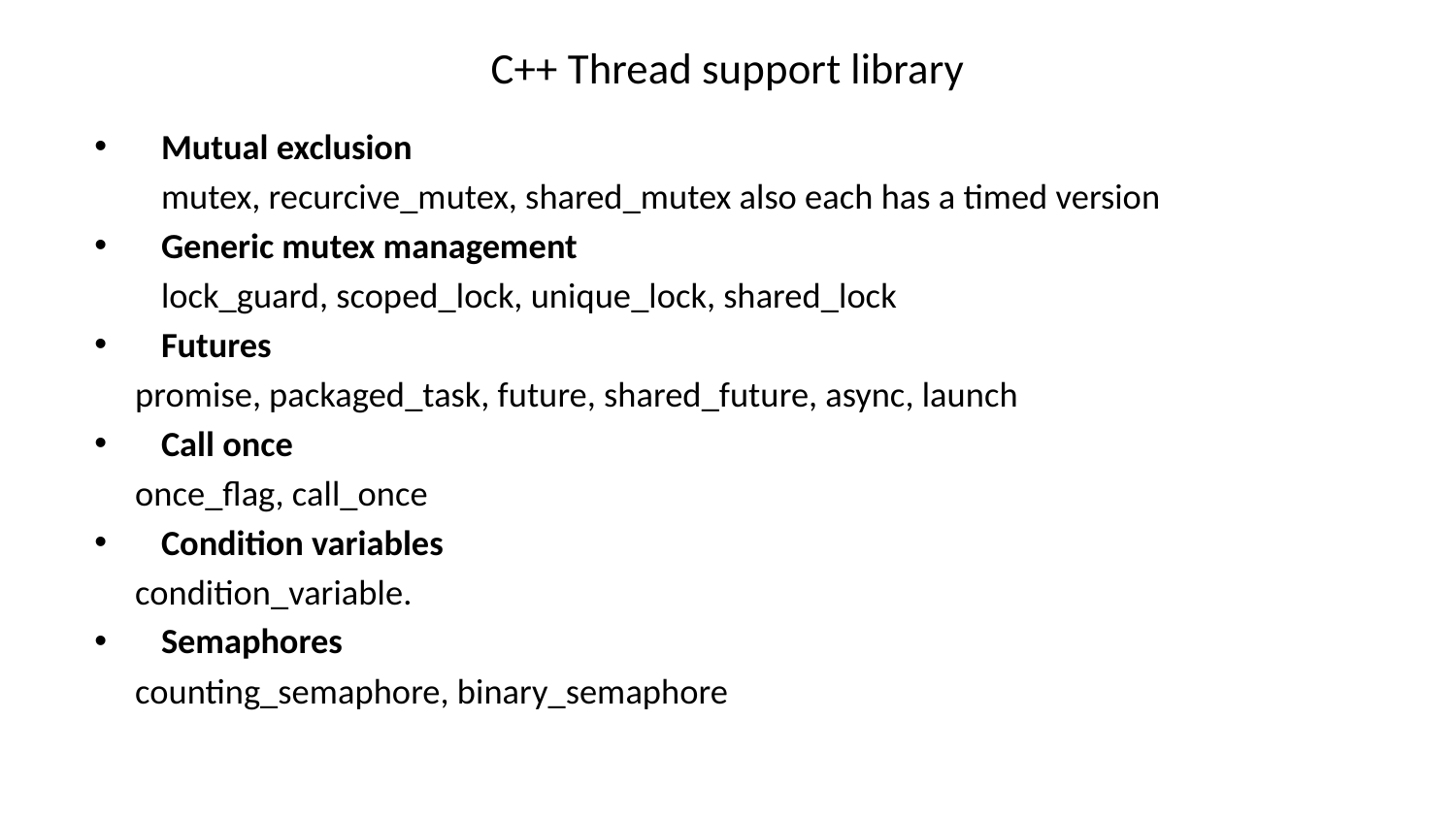

C++ Thread support library
Mutual exclusion
	mutex, recurcive_mutex, shared_mutex also each has a timed version
Generic mutex management
 	lock_guard, scoped_lock, unique_lock, shared_lock
Futures
      promise, packaged_task, future, shared_future, async, launch
Call once
      once_flag, call_once
Condition variables
      condition_variable.
Semaphores
      counting_semaphore, binary_semaphore